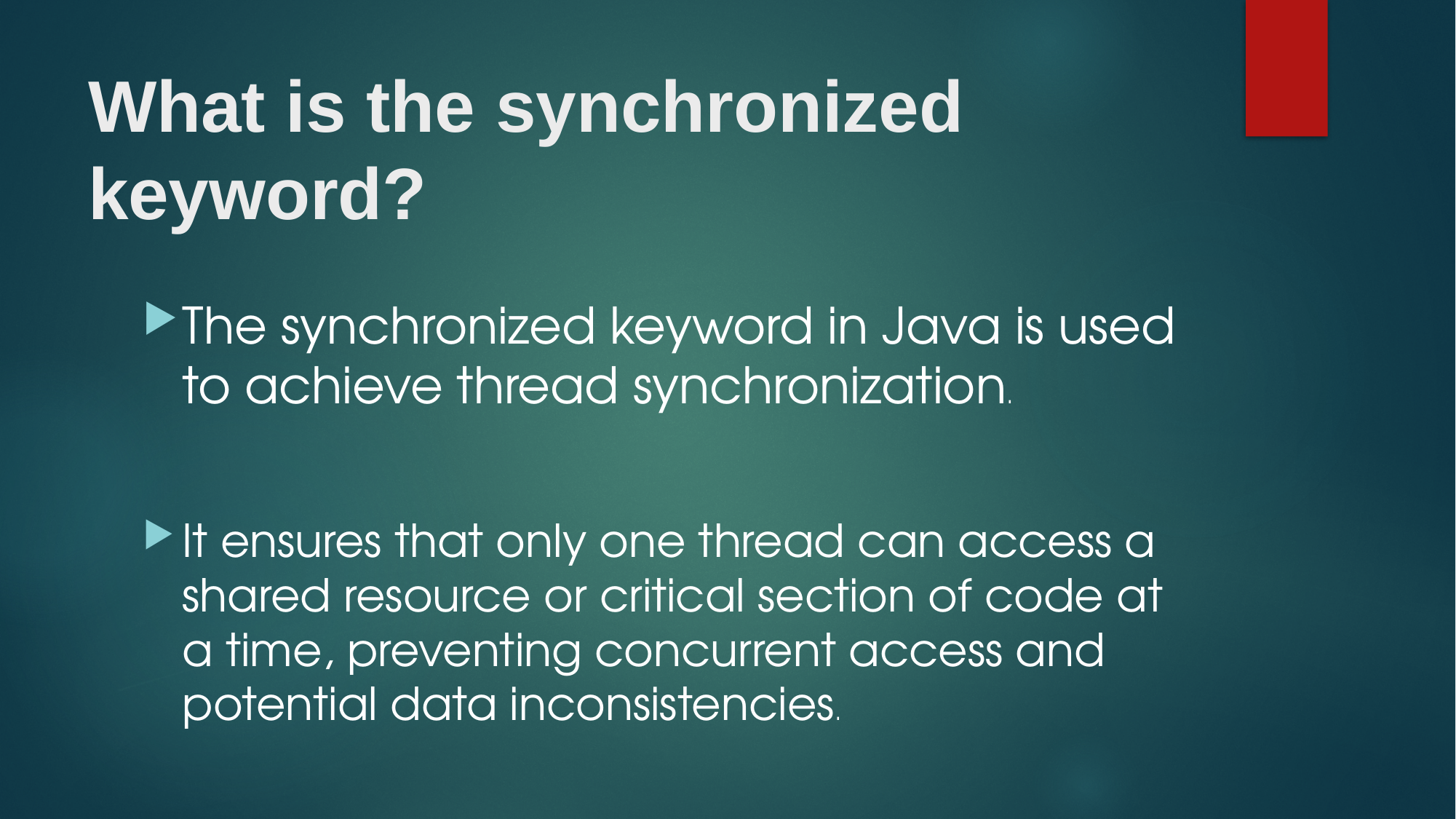

# What is the synchronized keyword?

The synchronized keyword in Java is used to achieve thread synchronization.

It ensures that only one thread can access a shared resource or critical section of code at a time, preventing concurrent access and potential data inconsistencies.